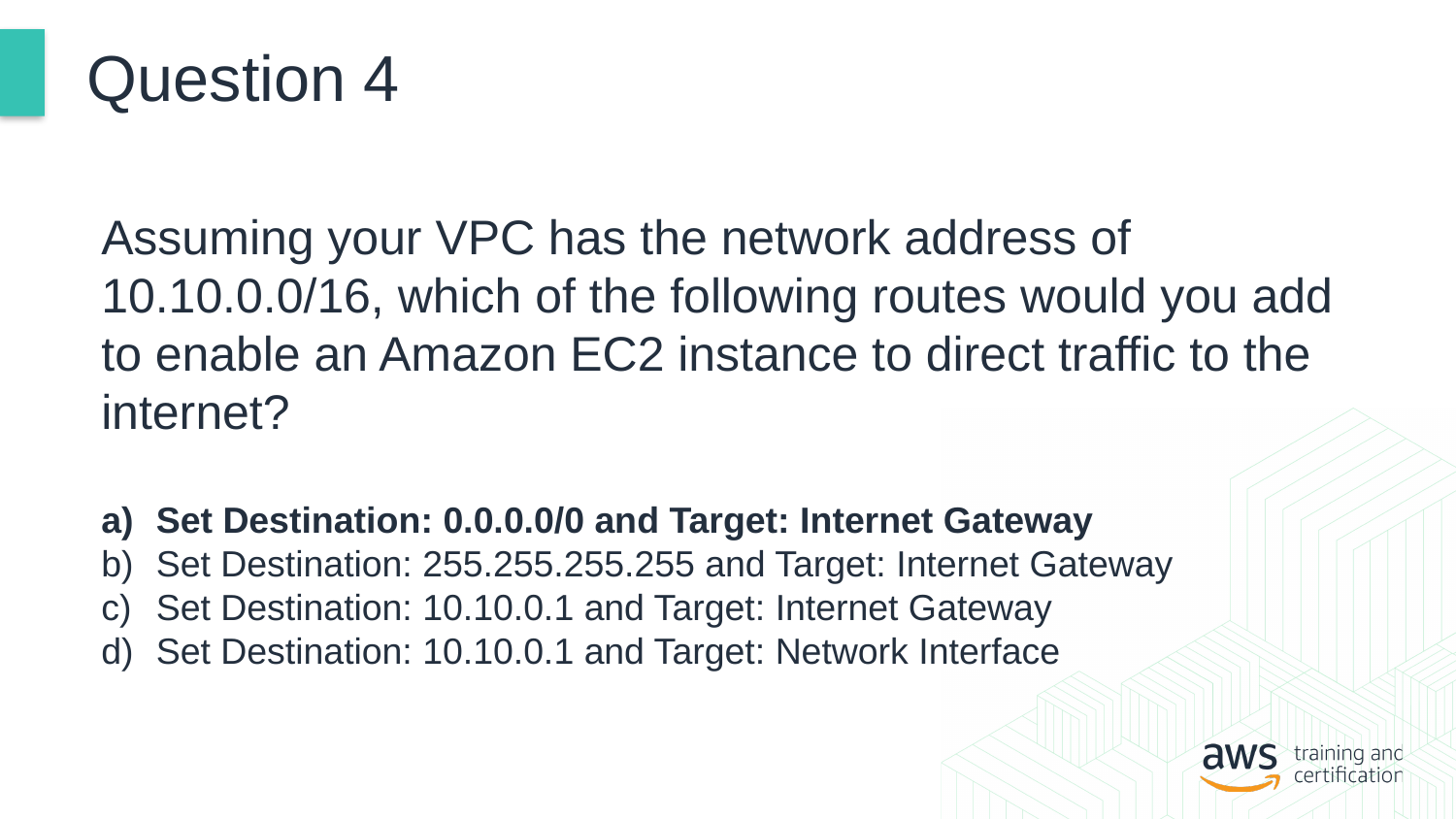

# Question 4
Assuming your VPC has the network address of 10.10.0.0/16, which of the following routes would you add to enable an Amazon EC2 instance to direct traffic to the internet?

Set Destination: 0.0.0.0/0 and Target: Internet Gateway
Set Destination: 255.255.255.255 and Target: Internet Gateway
Set Destination: 10.10.0.1 and Target: Internet Gateway
Set Destination: 10.10.0.1 and Target: Network Interface